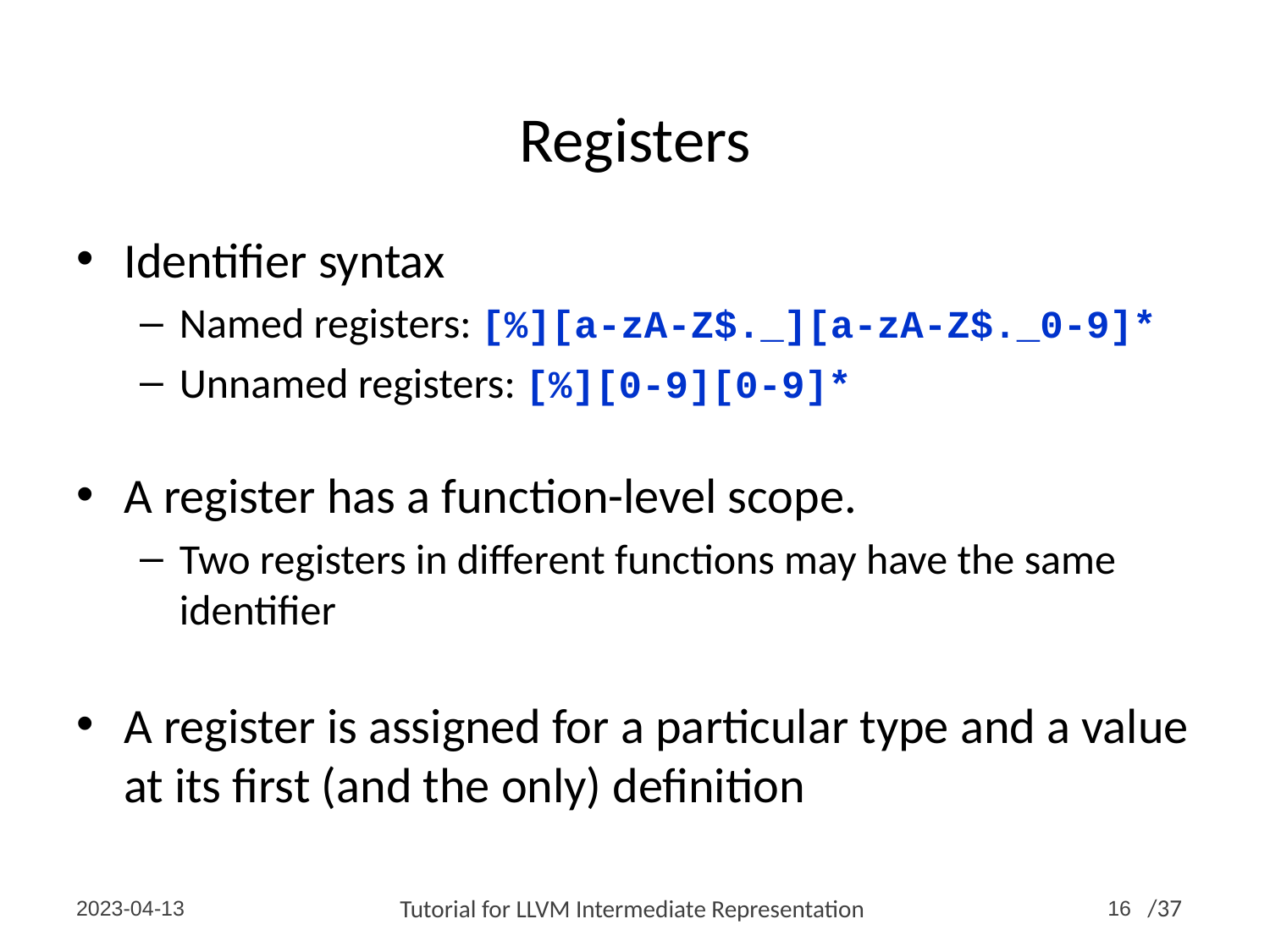

# Registers
Identifier syntax
Named registers: [%][a-zA-Z$._][a-zA-Z$._0-9]*
Unnamed registers: [%][0-9][0-9]*

A register has a function-level scope.
Two registers in different functions may have the same identifier

A register is assigned for a particular type and a value at its first (and the only) definition
2023-04-13
Tutorial for LLVM Intermediate Representation
16